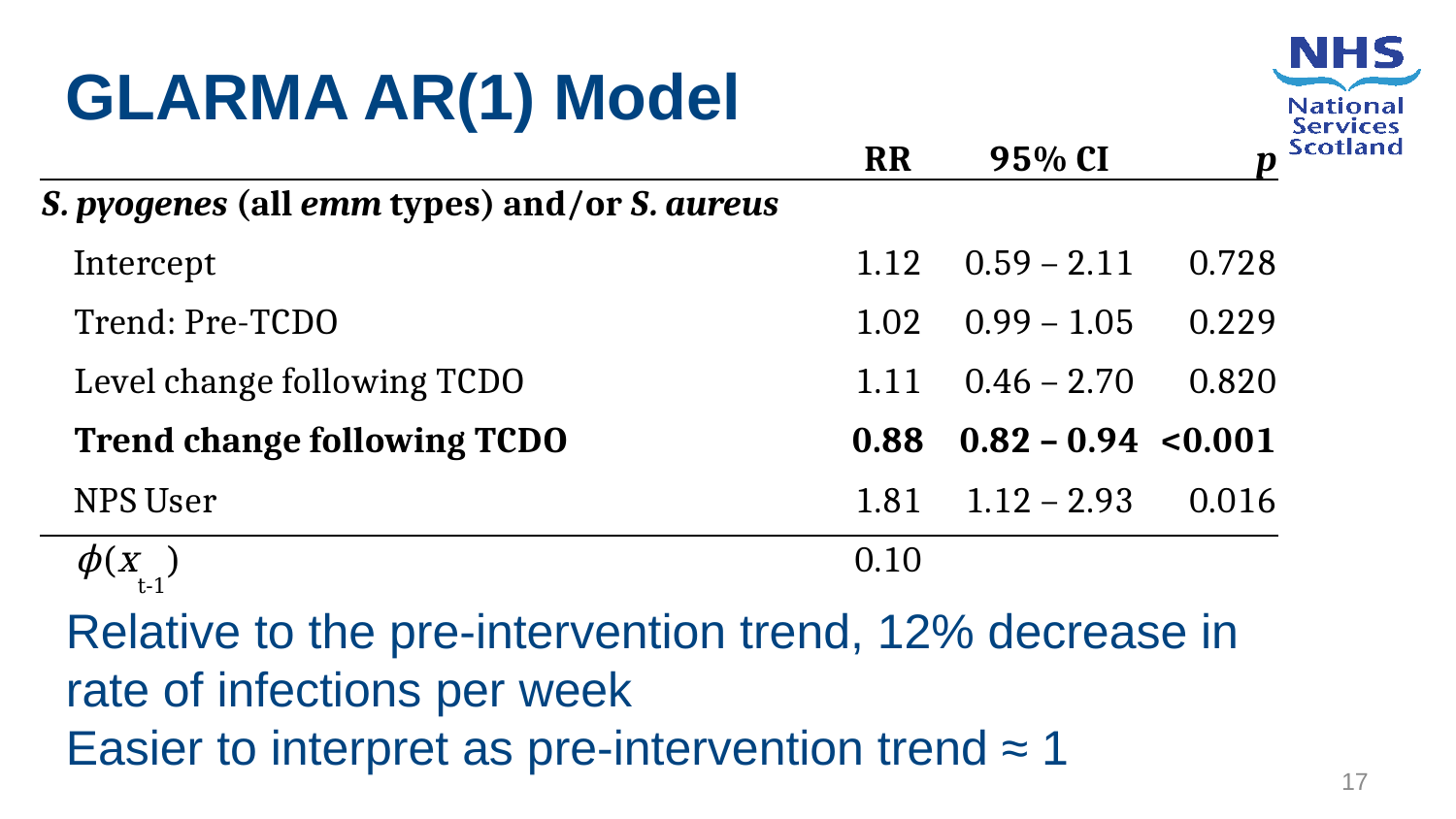

GLARMA AR(1) Model
|  | RR | 95% CI | p |
| --- | --- | --- | --- |
| S. pyogenes (all emm types) and/or S. aureus |  |  |  |
| Intercept | 1.12 | 0.59 – 2.11 | 0.728 |
| Trend: Pre-TCDO | 1.02 | 0.99 – 1.05 | 0.229 |
| Level change following TCDO | 1.11 | 0.46 – 2.70 | 0.820 |
| Trend change following TCDO | 0.88 | 0.82 – 0.94 | <0.001 |
| NPS User | 1.81 | 1.12 – 2.93 | 0.016 |
| ϕ(xt-1) | 0.10 |  |  |
Relative to the pre-intervention trend, 12% decrease in rate of infections per week
Easier to interpret as pre-intervention trend ≈ 1

17